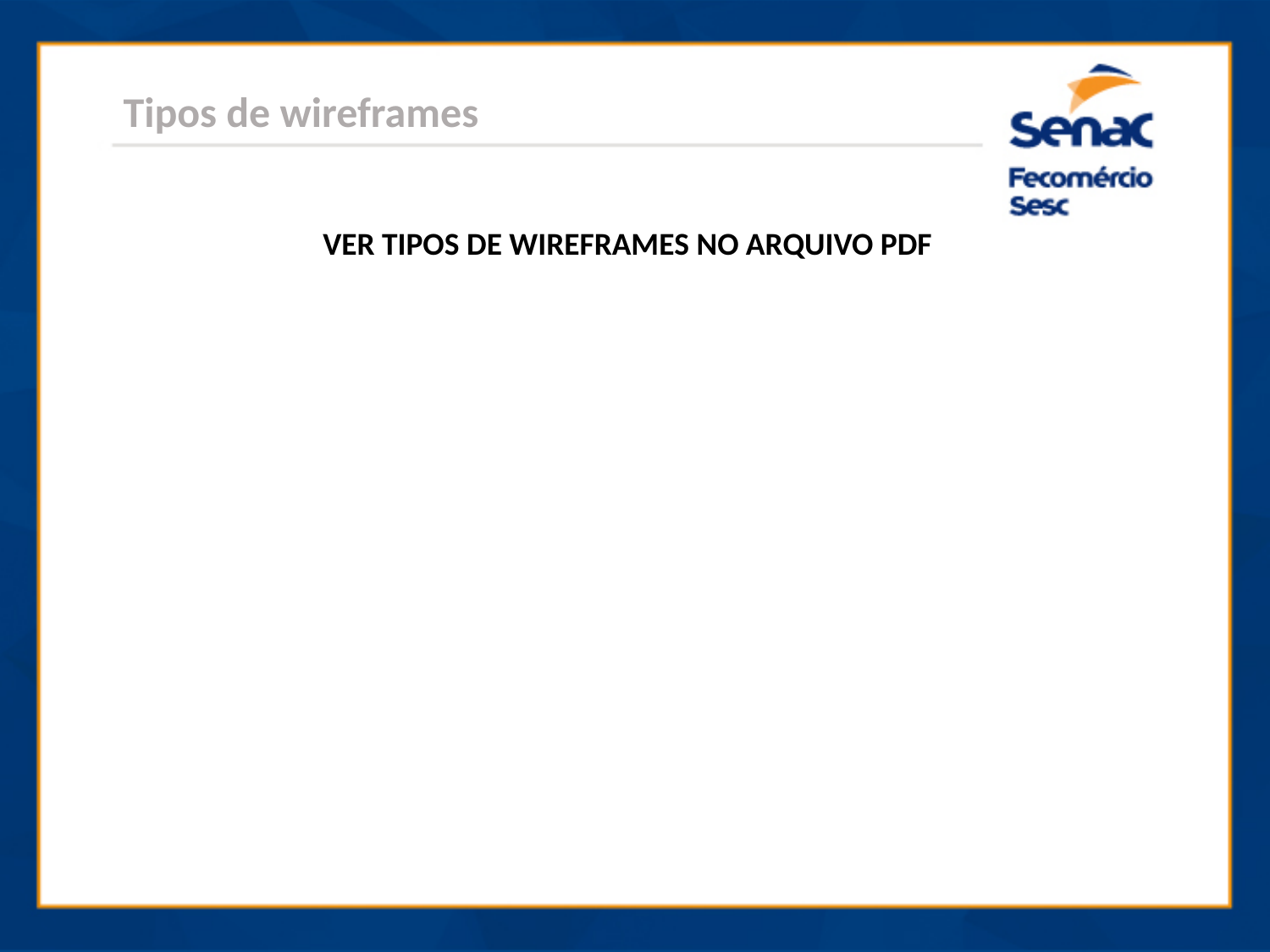

Tipos de wireframes
VER TIPOS DE WIREFRAMES NO ARQUIVO PDF